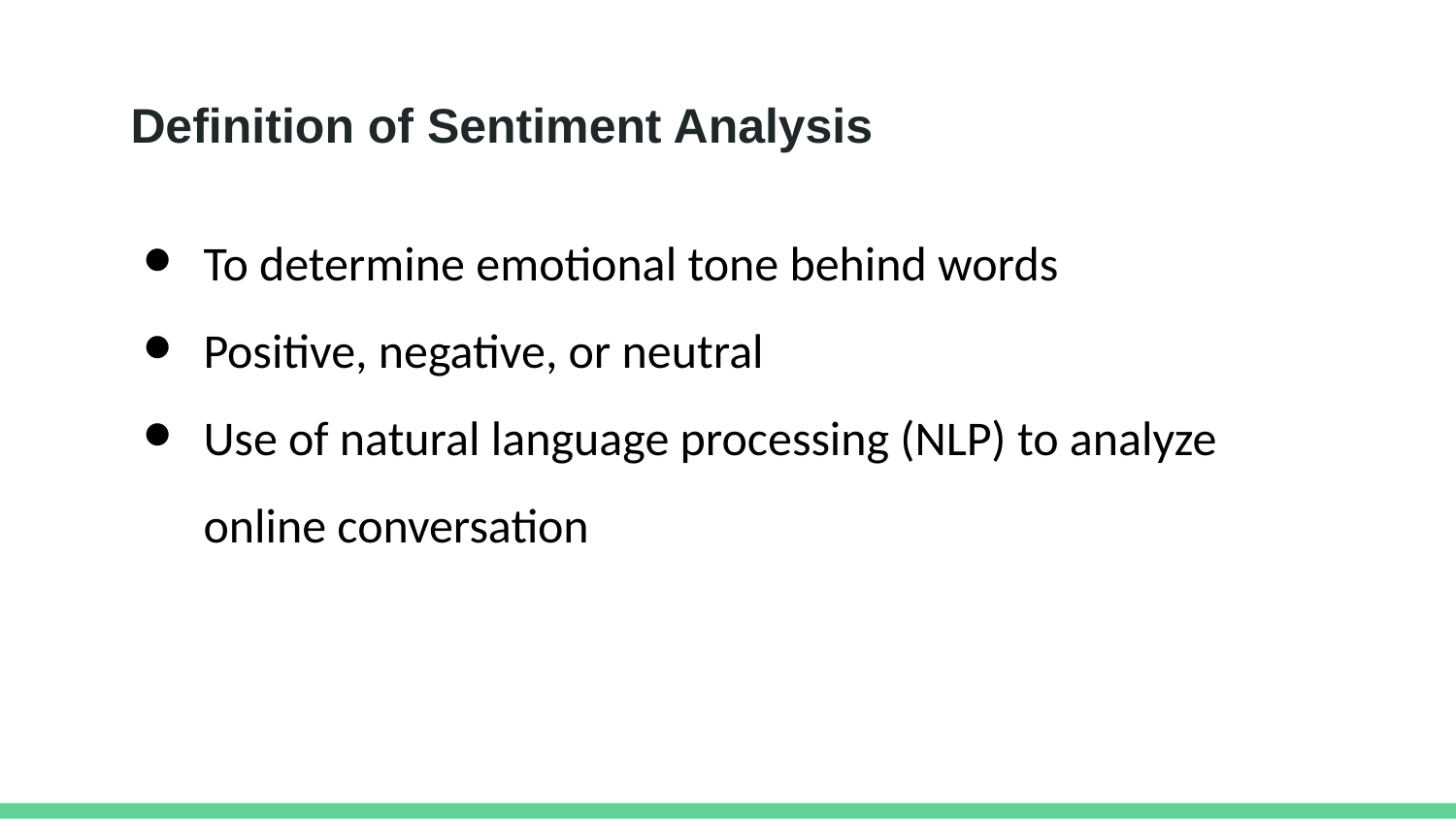

# Definition of Sentiment Analysis
To determine emotional tone behind words
Positive, negative, or neutral
Use of natural language processing (NLP) to analyze online conversation